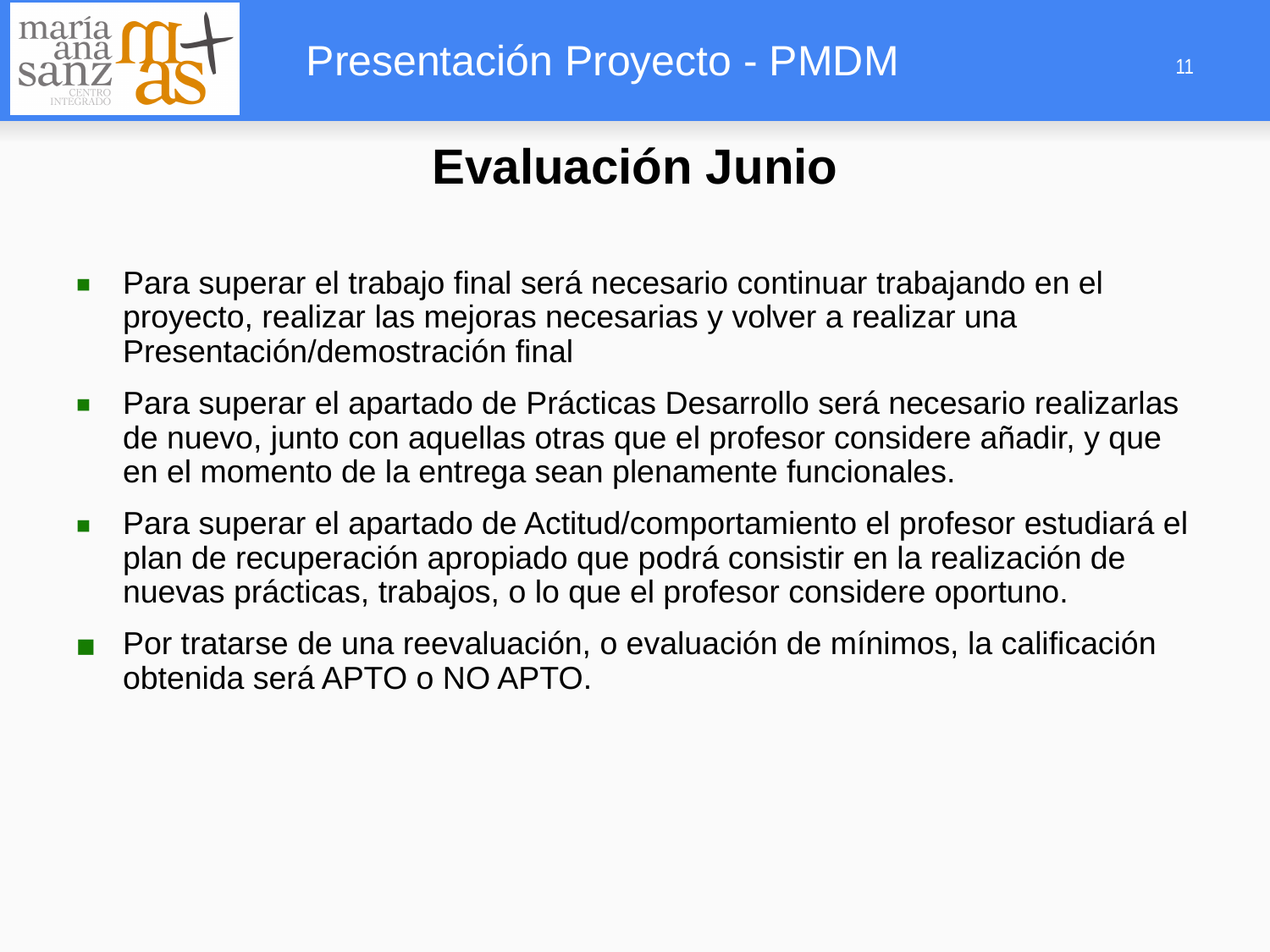

11
Evaluación Junio

Para superar el trabajo final será necesario continuar trabajando en el proyecto, realizar las mejoras necesarias y volver a realizar una Presentación/demostración final
Para superar el apartado de Prácticas Desarrollo será necesario realizarlas de nuevo, junto con aquellas otras que el profesor considere añadir, y que en el momento de la entrega sean plenamente funcionales.
Para superar el apartado de Actitud/comportamiento el profesor estudiará el plan de recuperación apropiado que podrá consistir en la realización de nuevas prácticas, trabajos, o lo que el profesor considere oportuno.
Por tratarse de una reevaluación, o evaluación de mínimos, la calificación obtenida será APTO o NO APTO.